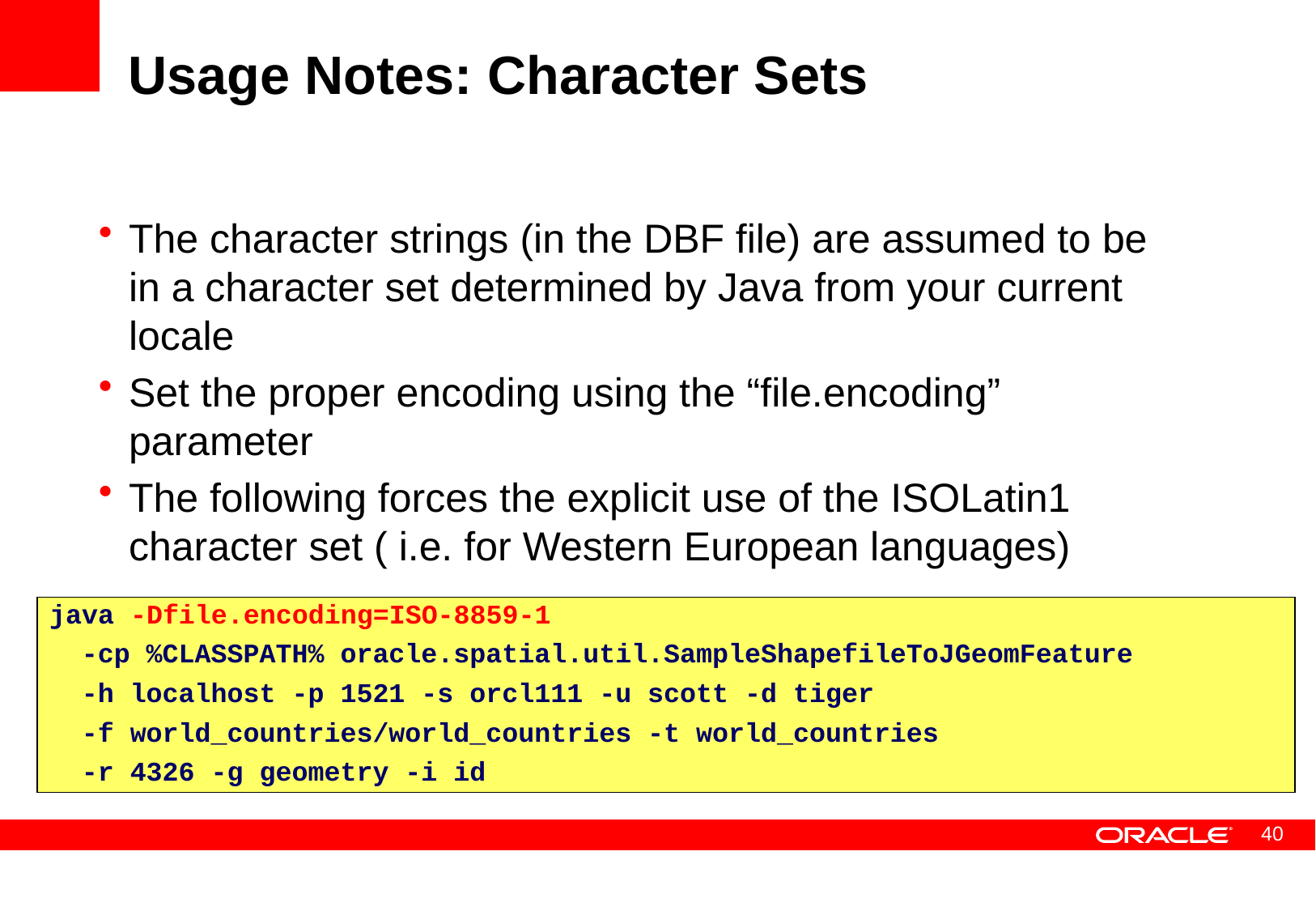

# Usage Notes: Character Sets
The character strings (in the DBF file) are assumed to be in a character set determined by Java from your current locale
Set the proper encoding using the “file.encoding” parameter
The following forces the explicit use of the ISOLatin1 character set ( i.e. for Western European languages)
java -Dfile.encoding=ISO-8859-1
  -cp %CLASSPATH% oracle.spatial.util.SampleShapefileToJGeomFeature
  -h localhost -p 1521 -s orcl111 -u scott -d tiger
  -f world_countries/world_countries -t world_countries
  -r 4326 -g geometry -i id